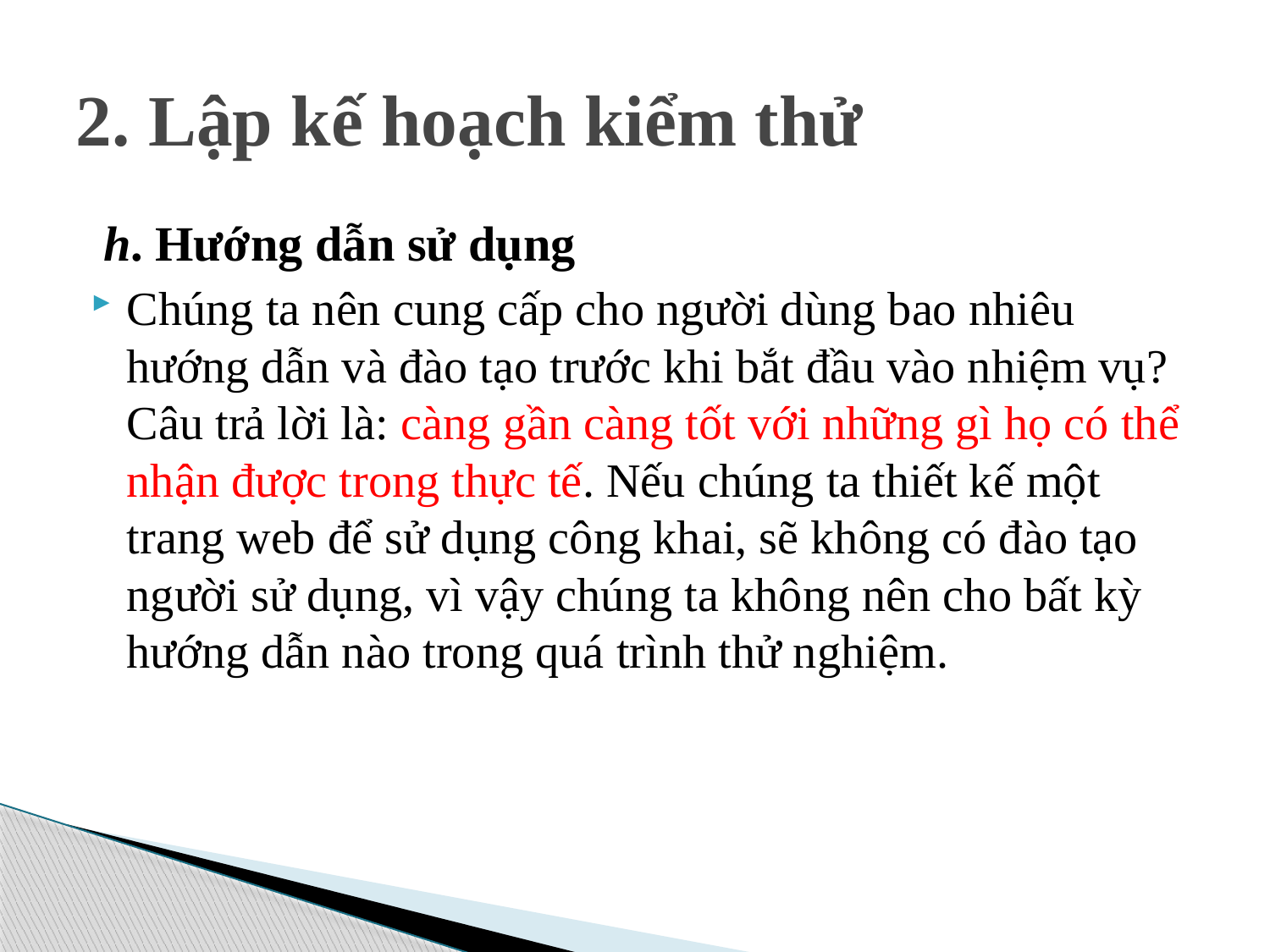

# 2. Lập kế hoạch kiểm thử
 h. Hướng dẫn sử dụng
Chúng ta nên cung cấp cho người dùng bao nhiêu hướng dẫn và đào tạo trước khi bắt đầu vào nhiệm vụ? Câu trả lời là: càng gần càng tốt với những gì họ có thể nhận được trong thực tế. Nếu chúng ta thiết kế một trang web để sử dụng công khai, sẽ không có đào tạo người sử dụng, vì vậy chúng ta không nên cho bất kỳ hướng dẫn nào trong quá trình thử nghiệm.